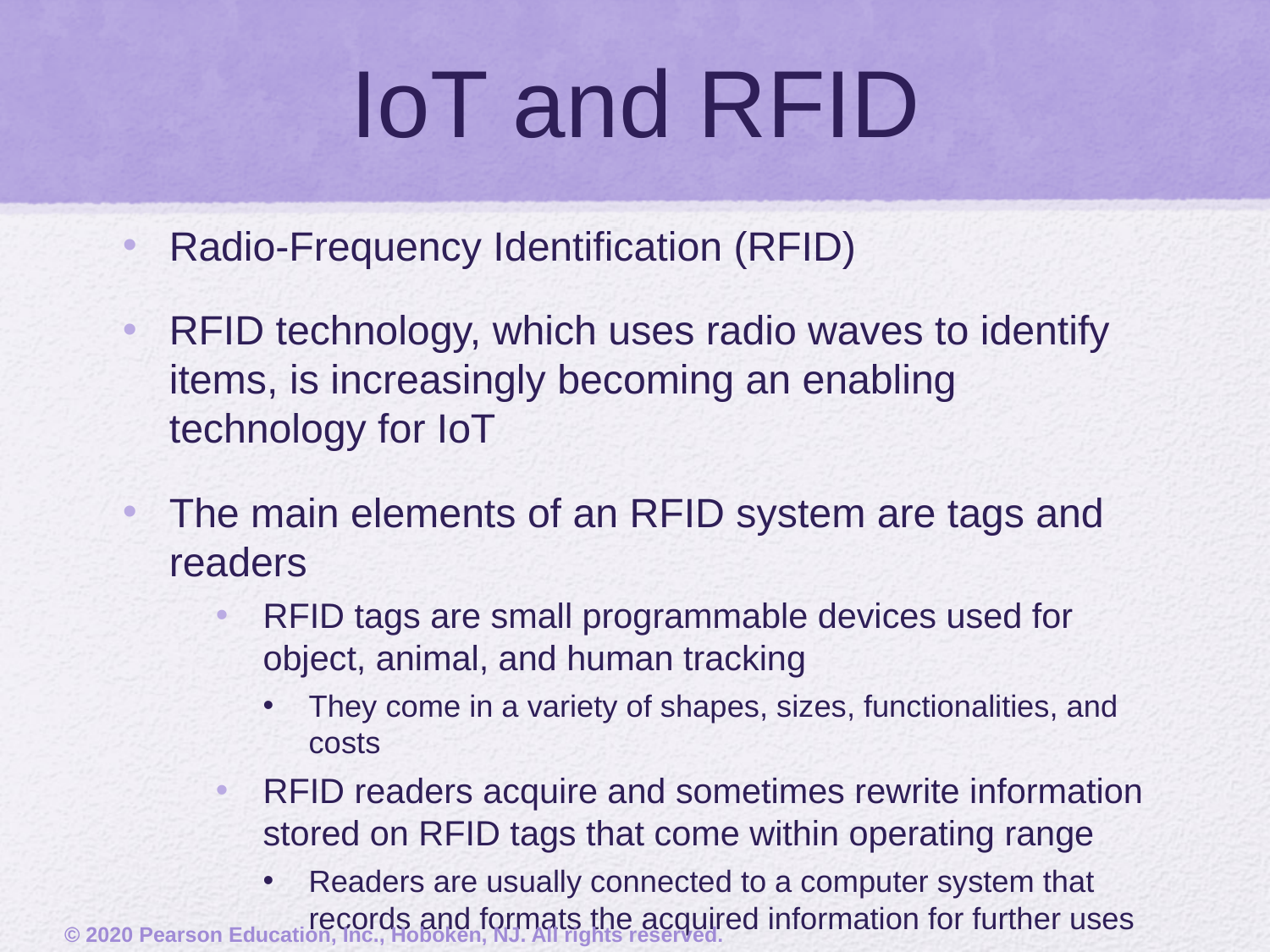

# IoT and RFID
Radio-Frequency Identification (RFID)
RFID technology, which uses radio waves to identify items, is increasingly becoming an enabling technology for IoT
The main elements of an RFID system are tags and readers
RFID tags are small programmable devices used for object, animal, and human tracking
They come in a variety of shapes, sizes, functionalities, and costs
RFID readers acquire and sometimes rewrite information stored on RFID tags that come within operating range
Readers are usually connected to a computer system that records and formats the acquired information for further uses

© 2020 Pearson Education, Inc., Hoboken, NJ. All rights reserved.